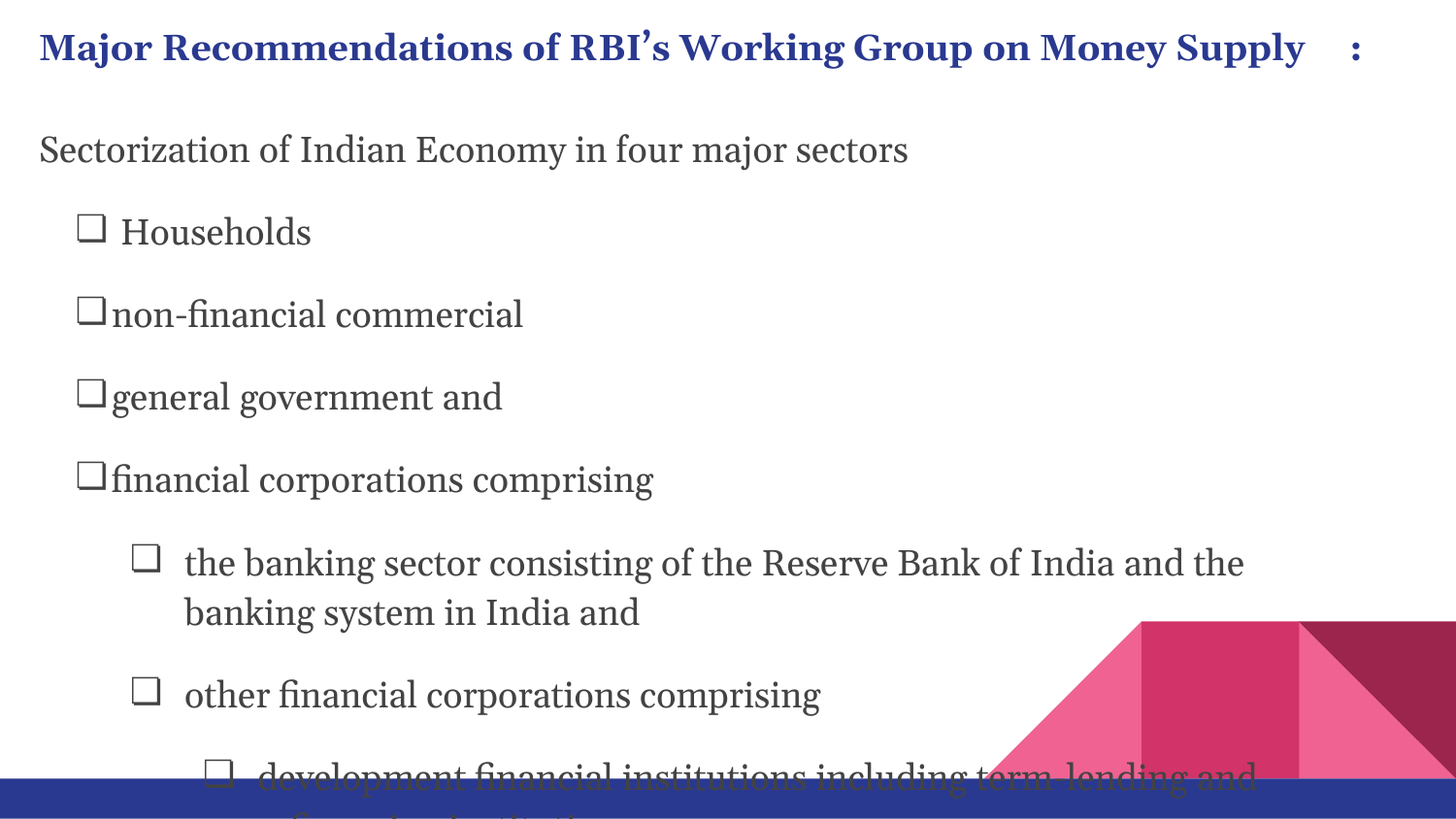

# Major Recommendations of RBI’s Working Group on Money Supply	:
Sectorization of Indian Economy in four major sectors
 Households
non-financial commercial
general government and
financial corporations comprising
the banking sector consisting of the Reserve Bank of India and the banking system in India and
other financial corporations comprising
development financial institutions including term-lending and refinancing institutions
 insurance companies,